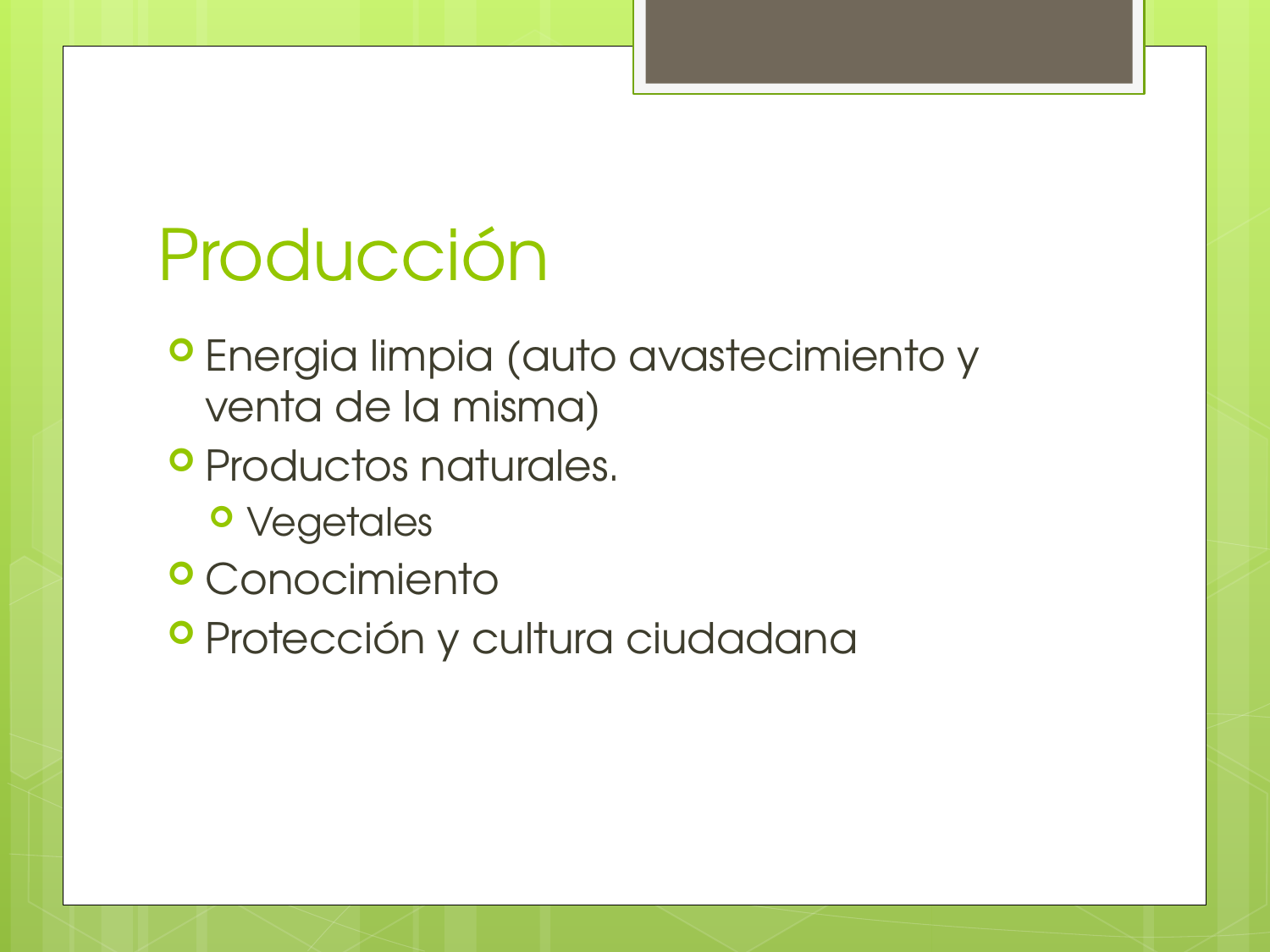

# Producción
Energia limpia (auto avastecimiento y venta de la misma)
Productos naturales.
Vegetales
Conocimiento
Protección y cultura ciudadana